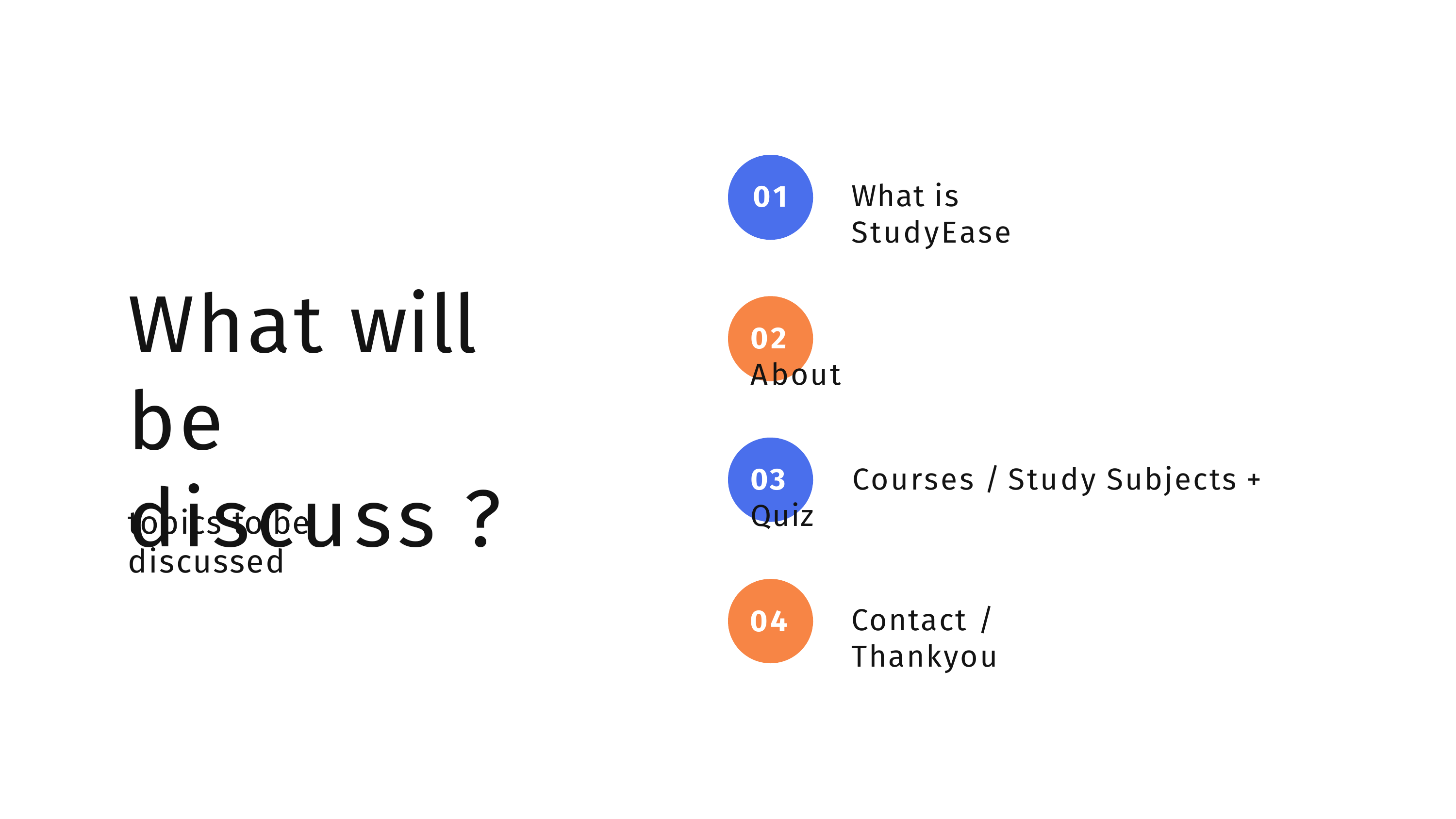

What is StudyEase
01
# What will be  discuss ?

02	About

03	Courses / Study Subjects + Quiz
topics to be discussed

Contact / Thankyou
04